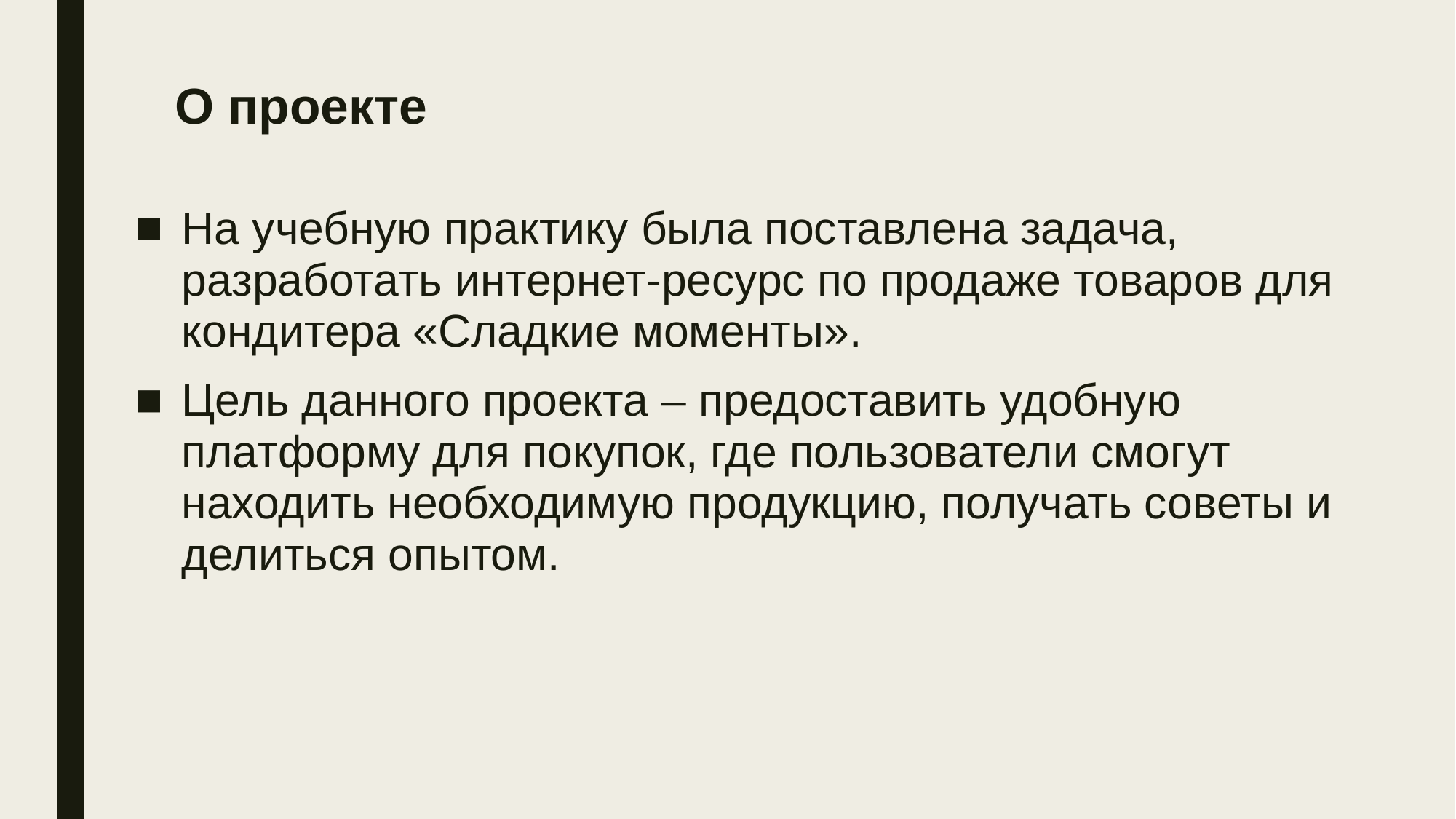

# О проекте
На учебную практику была поставлена задача, разработать интернет-ресурс по продаже товаров для кондитера «Сладкие моменты».
Цель данного проекта – предоставить удобную платформу для покупок, где пользователи смогут находить необходимую продукцию, получать советы и делиться опытом.